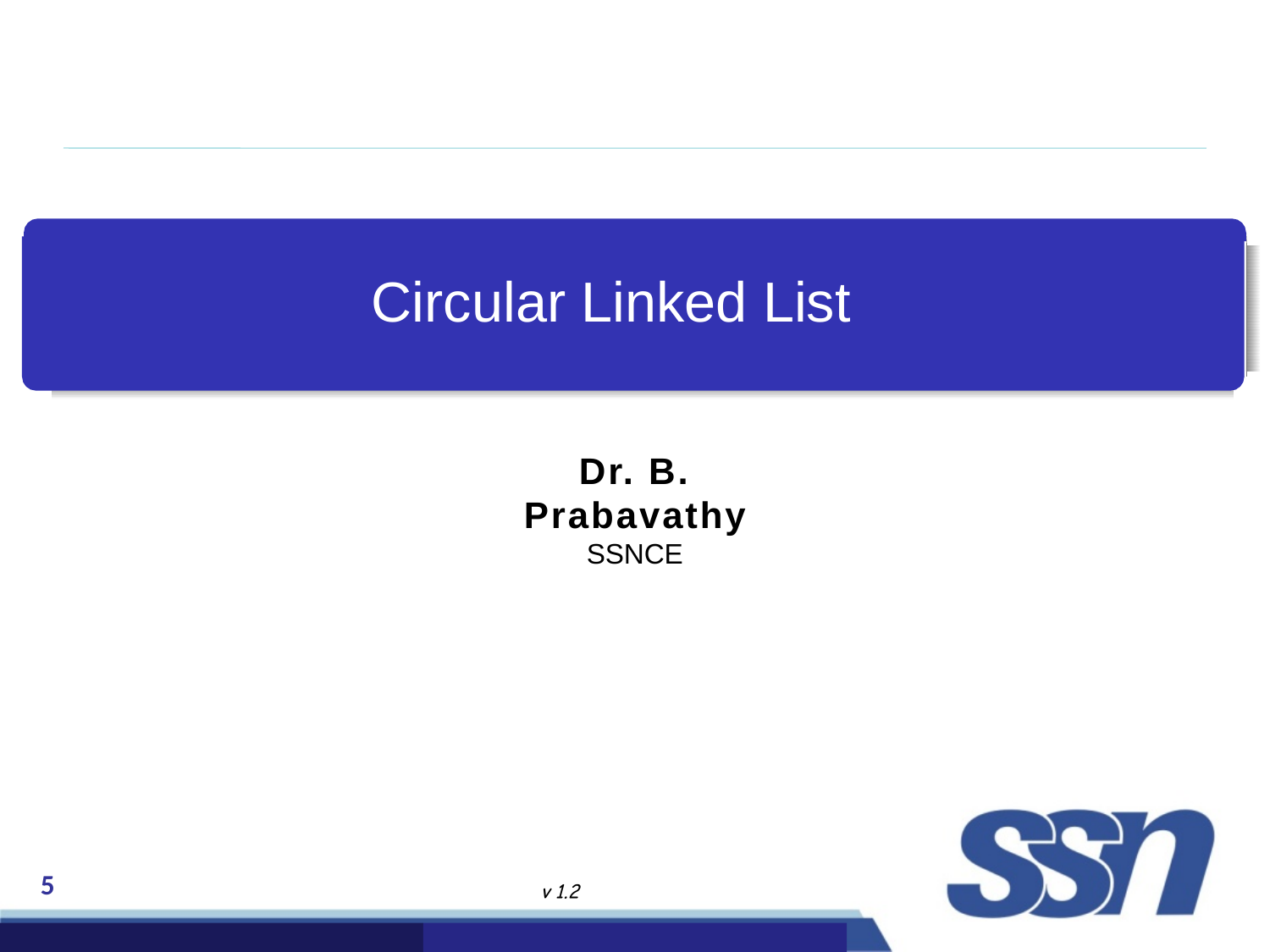

# Circular Linked List

Dr. B. Prabavathy
SSNCE